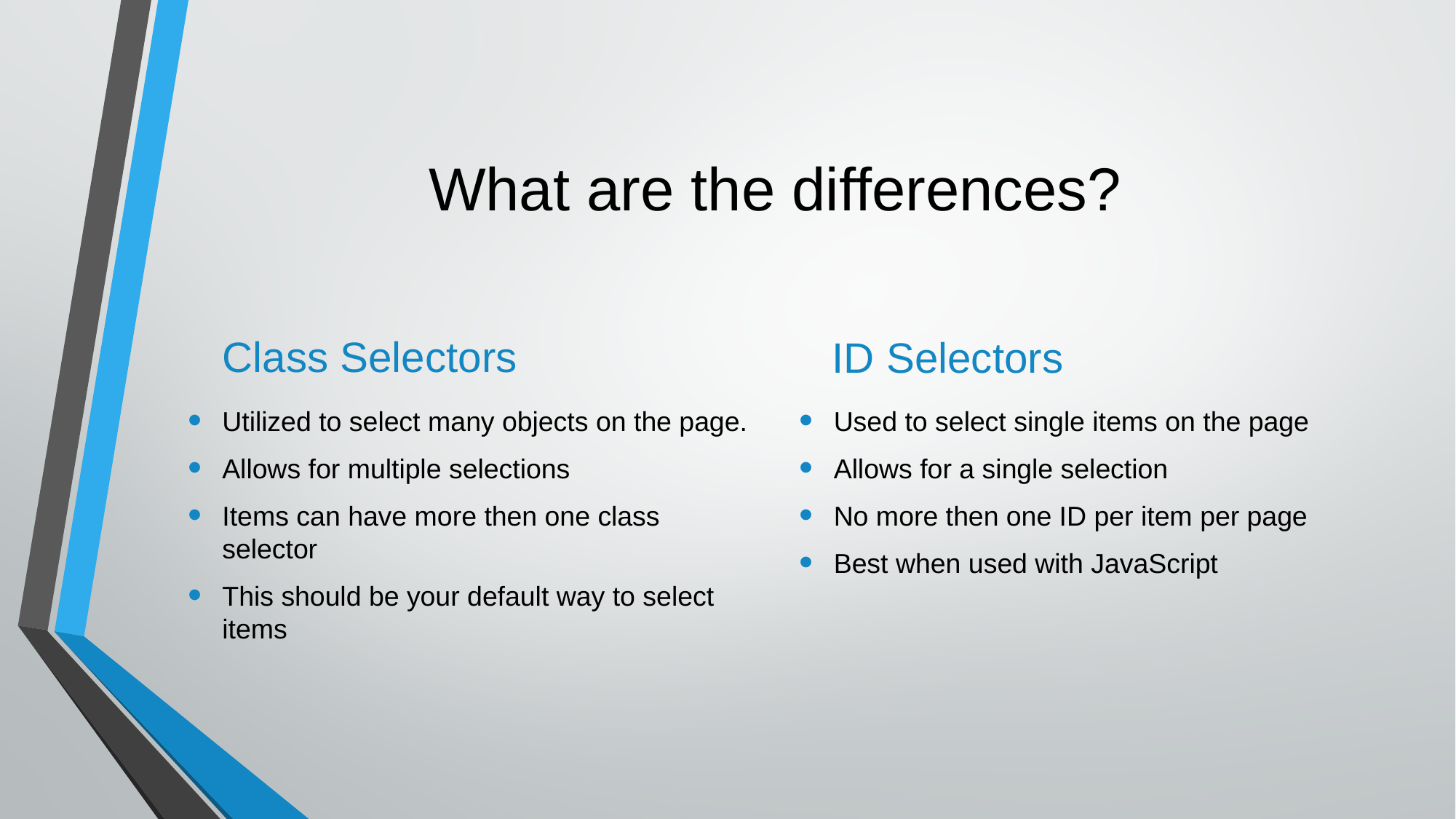

# What are the differences?
Class Selectors
ID Selectors
Utilized to select many objects on the page.
Allows for multiple selections
Items can have more then one class selector
This should be your default way to select items
Used to select single items on the page
Allows for a single selection
No more then one ID per item per page
Best when used with JavaScript